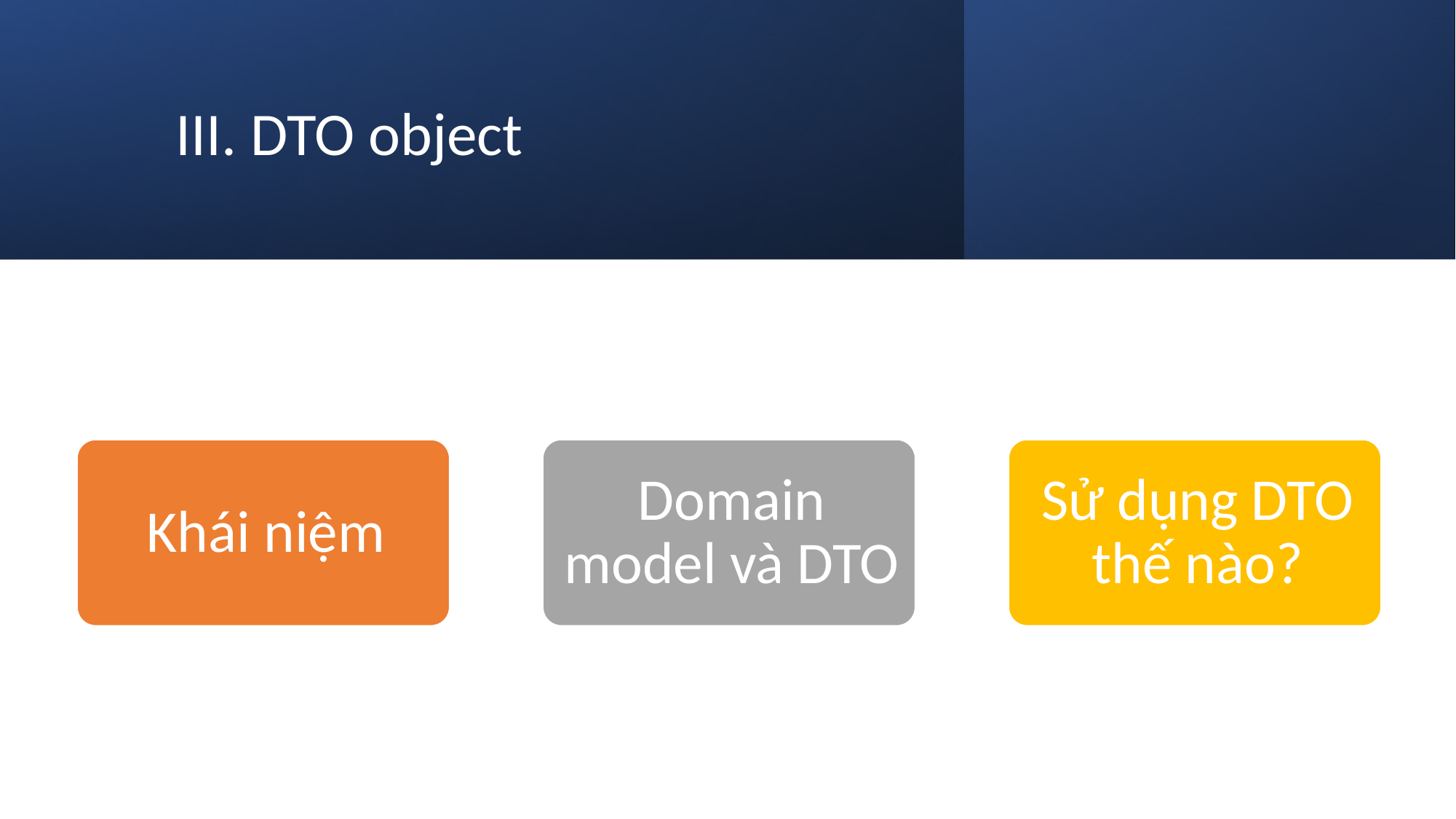

# III. DTO object
Khái niệm
Domain model và DTO
Sử dụng DTO thế nào?